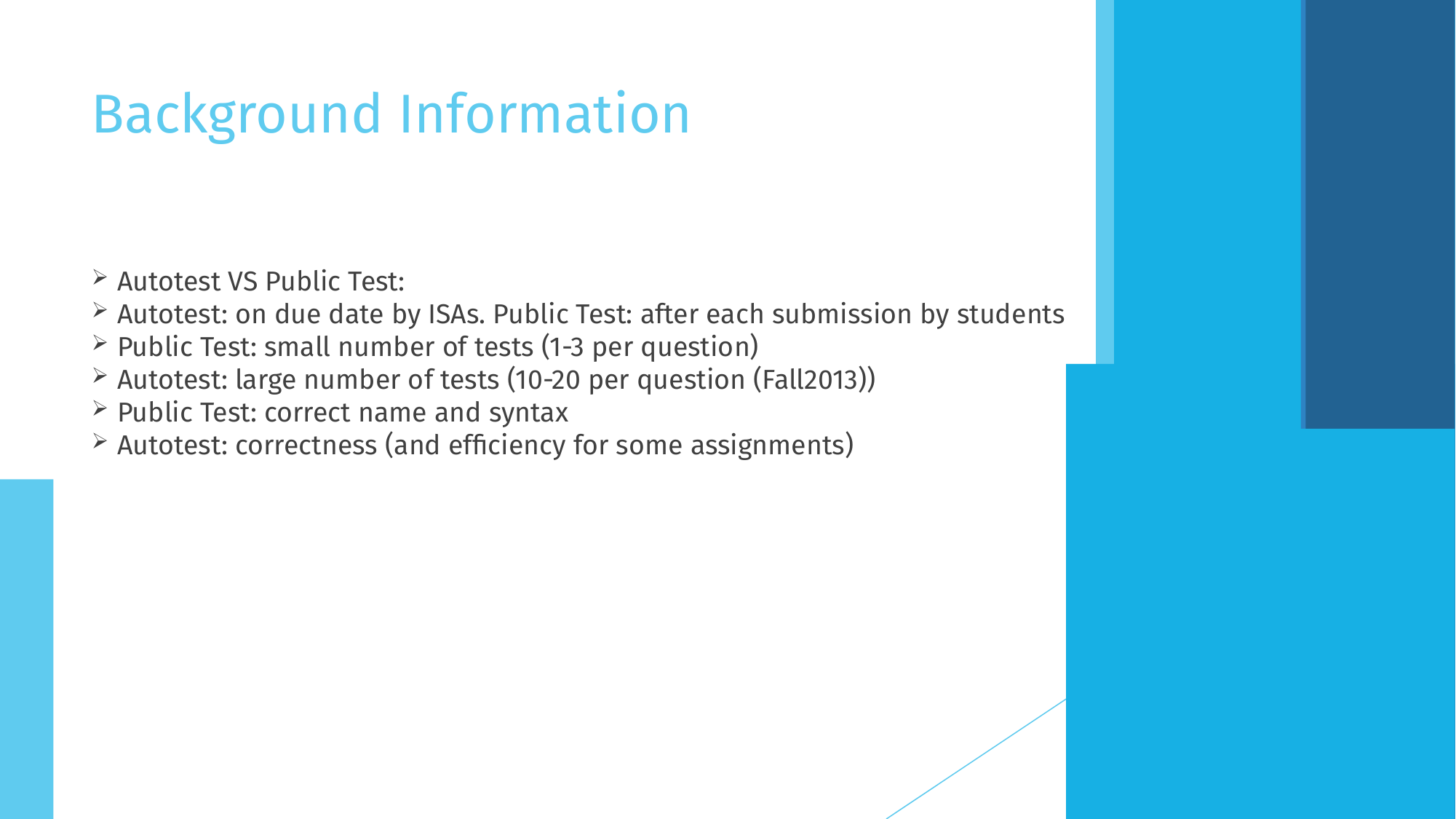

Background Information
Autotest VS Public Test:
Autotest: on due date by ISAs. Public Test: after each submission by students
Public Test: small number of tests (1-3 per question)
Autotest: large number of tests (10-20 per question (Fall2013))
Public Test: correct name and syntax
Autotest: correctness (and efficiency for some assignments)